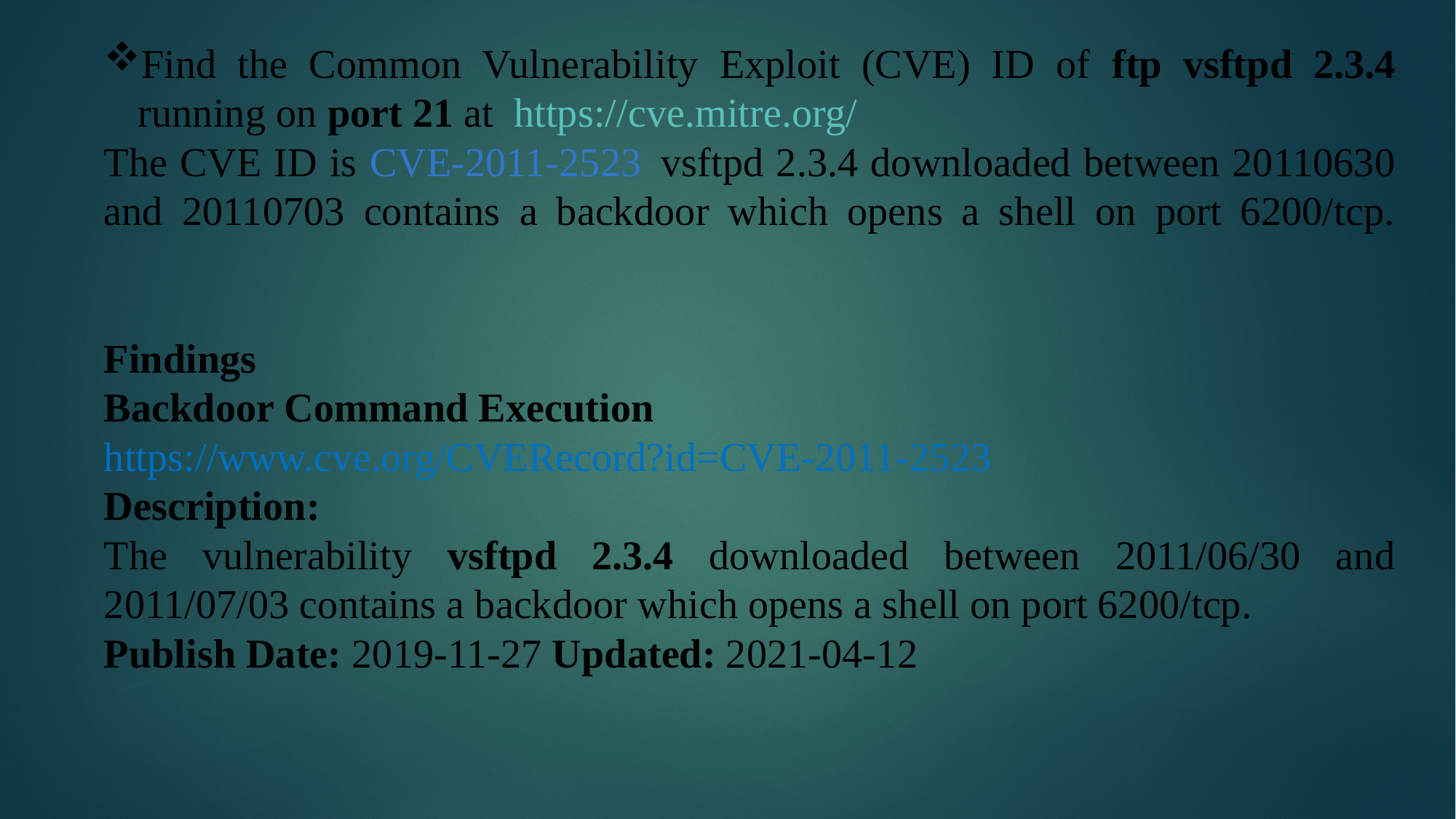

Find the Common Vulnerability Exploit (CVE) ID of ftp vsftpd 2.3.4 running on port 21 at  https://cve.mitre.org/
The CVE ID is CVE-2011-2523 	vsftpd 2.3.4 downloaded between 20110630 and 20110703 contains a backdoor which opens a shell on port 6200/tcp.

Findings
Backdoor Command Execution
https://www.cve.org/CVERecord?id=CVE-2011-2523
Description:
The vulnerability vsftpd 2.3.4 downloaded between 2011/06/30 and 2011/07/03 contains a backdoor which opens a shell on port 6200/tcp.
Publish Date: 2019-11-27 Updated: 2021-04-12